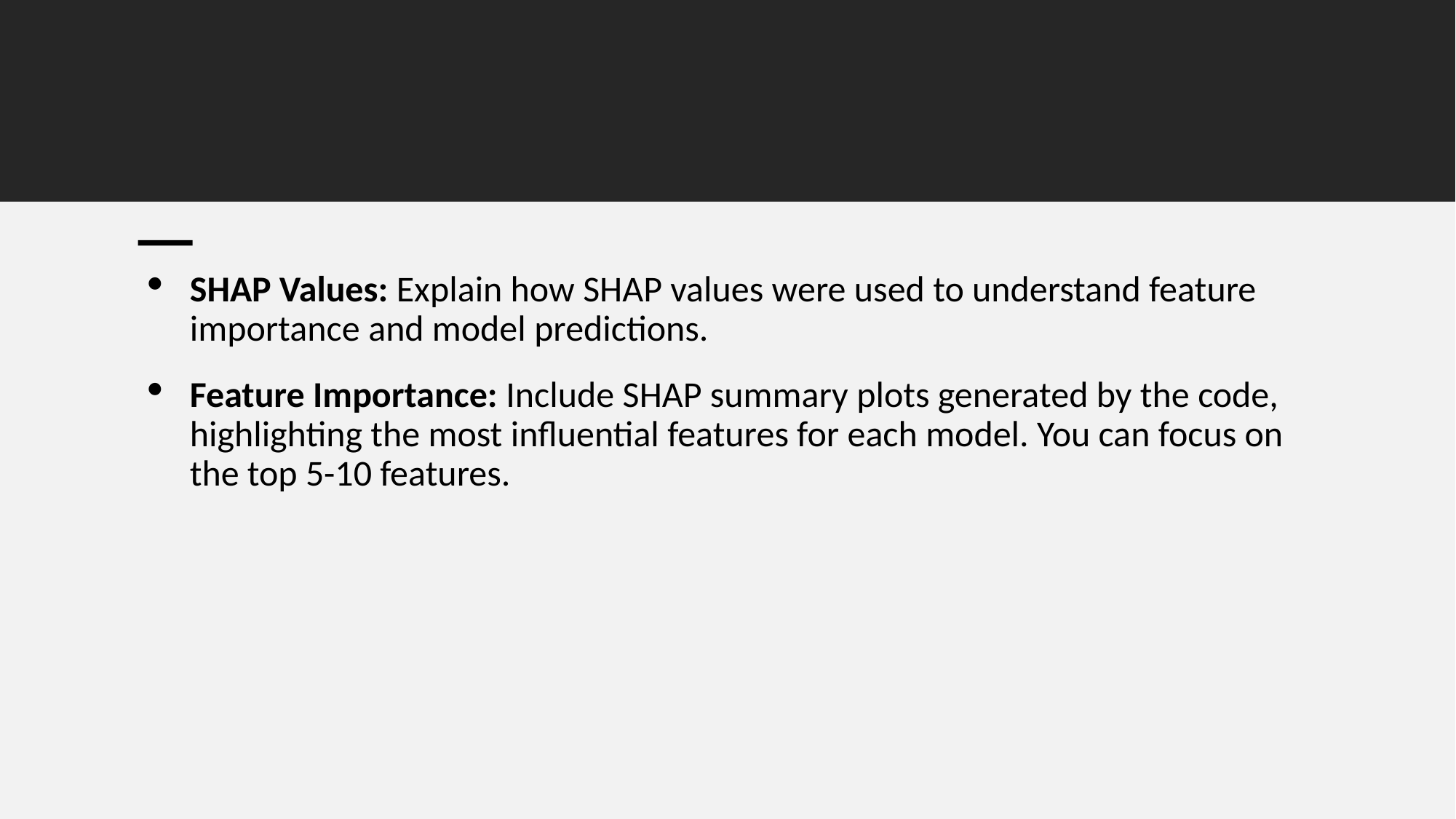

#

SHAP Values: Explain how SHAP values were used to understand feature importance and model predictions.
Feature Importance: Include SHAP summary plots generated by the code, highlighting the most influential features for each model. You can focus on the top 5-10 features.